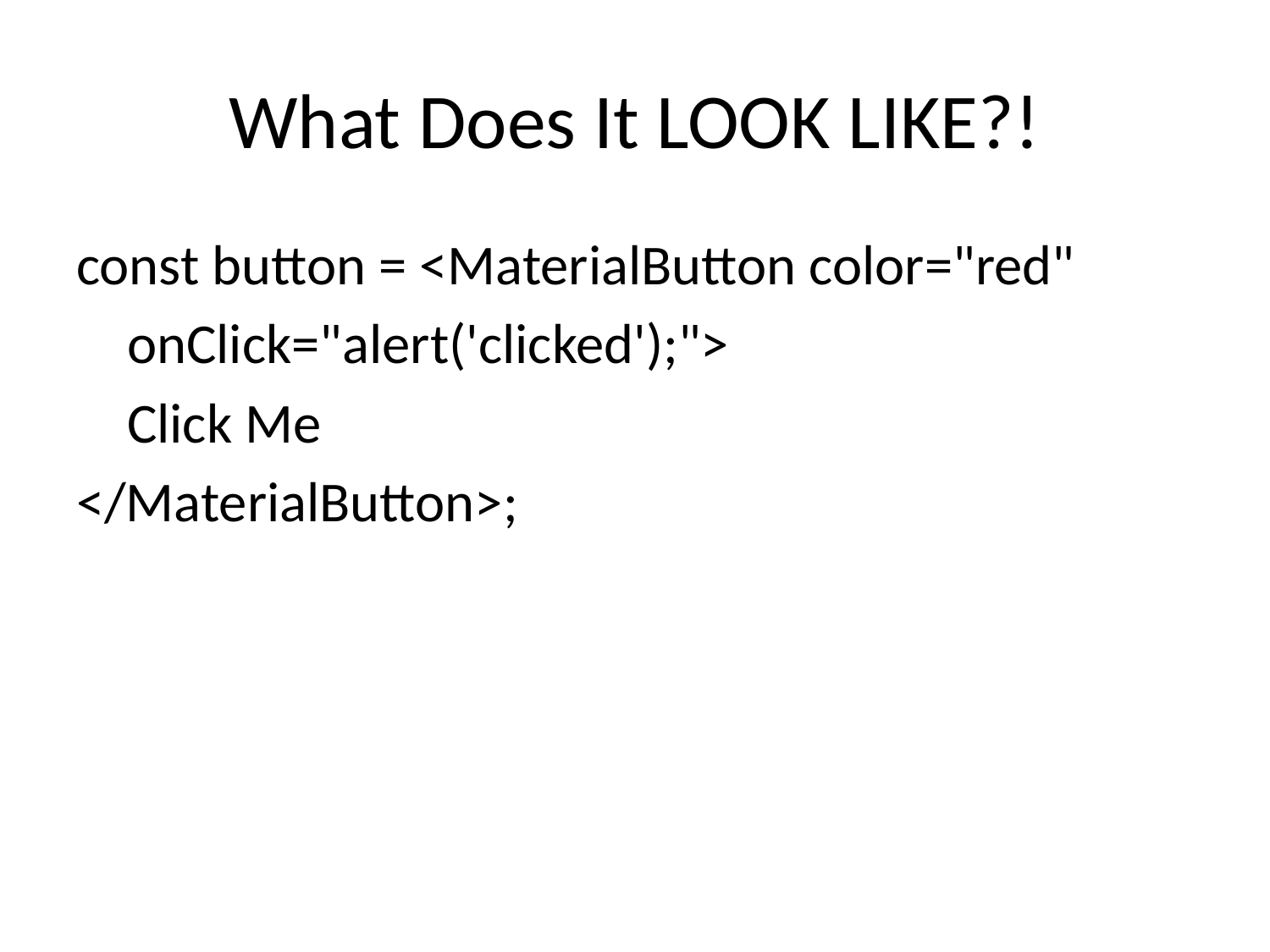

# What Does It LOOK LIKE?!
const button = <MaterialButton color="red"
    onClick="alert('clicked');">
    Click Me
</MaterialButton>;